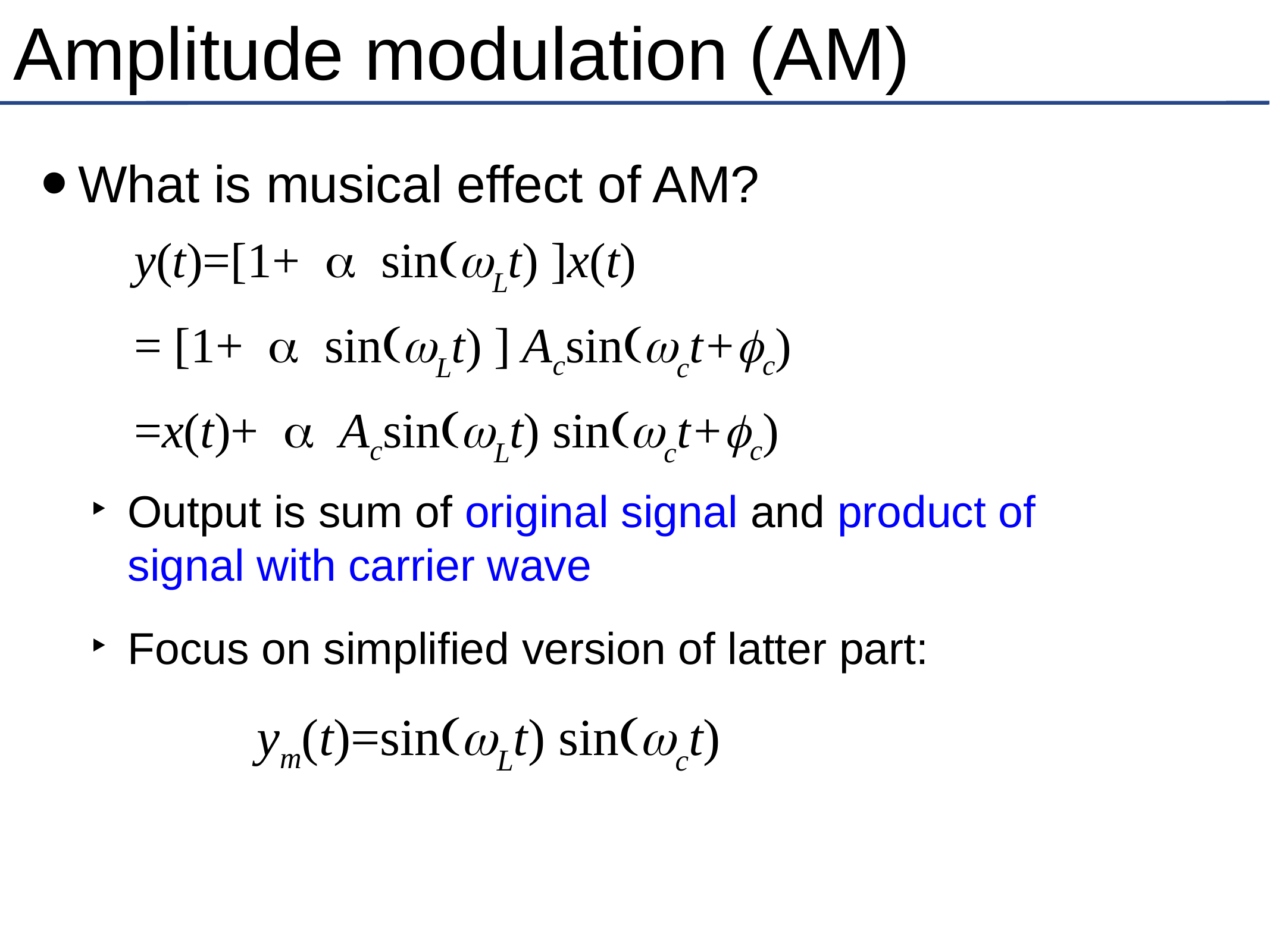

# Amplitude modulation (AM)
What is musical effect of AM?
y(t)=[1+ α sin(ωLt) ]x(t)
= [1+ α sin(ωLt) ] Acsin(ωct+φc)
=x(t)+ α Acsin(ωLt) sin(ωct+φc)
Output is sum of original signal and product of signal with carrier wave
Focus on simplified version of latter part:
			ym(t)=sin(ωLt) sin(ωct)